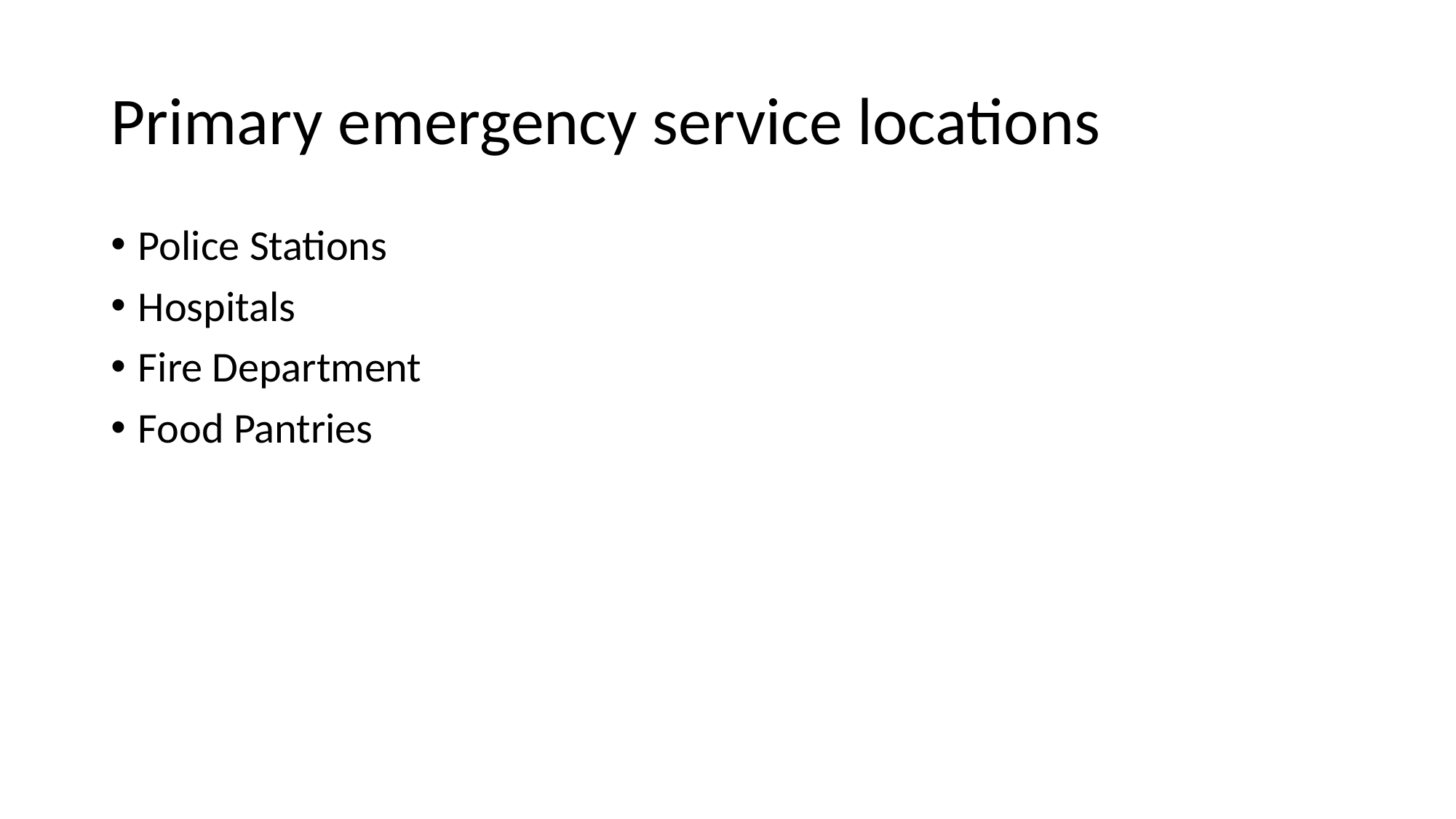

# Primary emergency service locations
Police Stations
Hospitals
Fire Department
Food Pantries